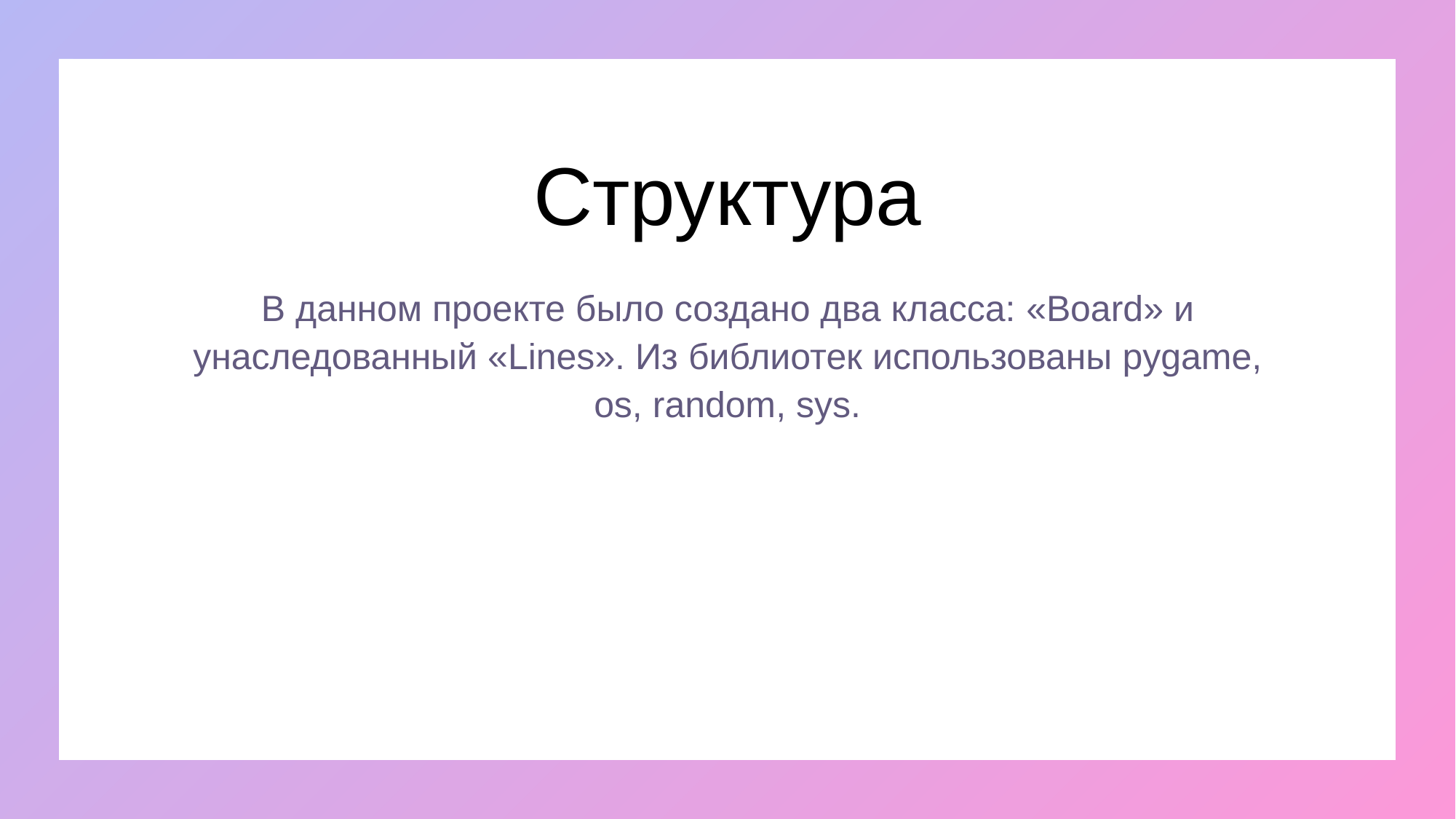

# Структура
В данном проекте было создано два класса: «Board» и унаследованный «Lines». Из библиотек использованы pygame, os, random, sys.